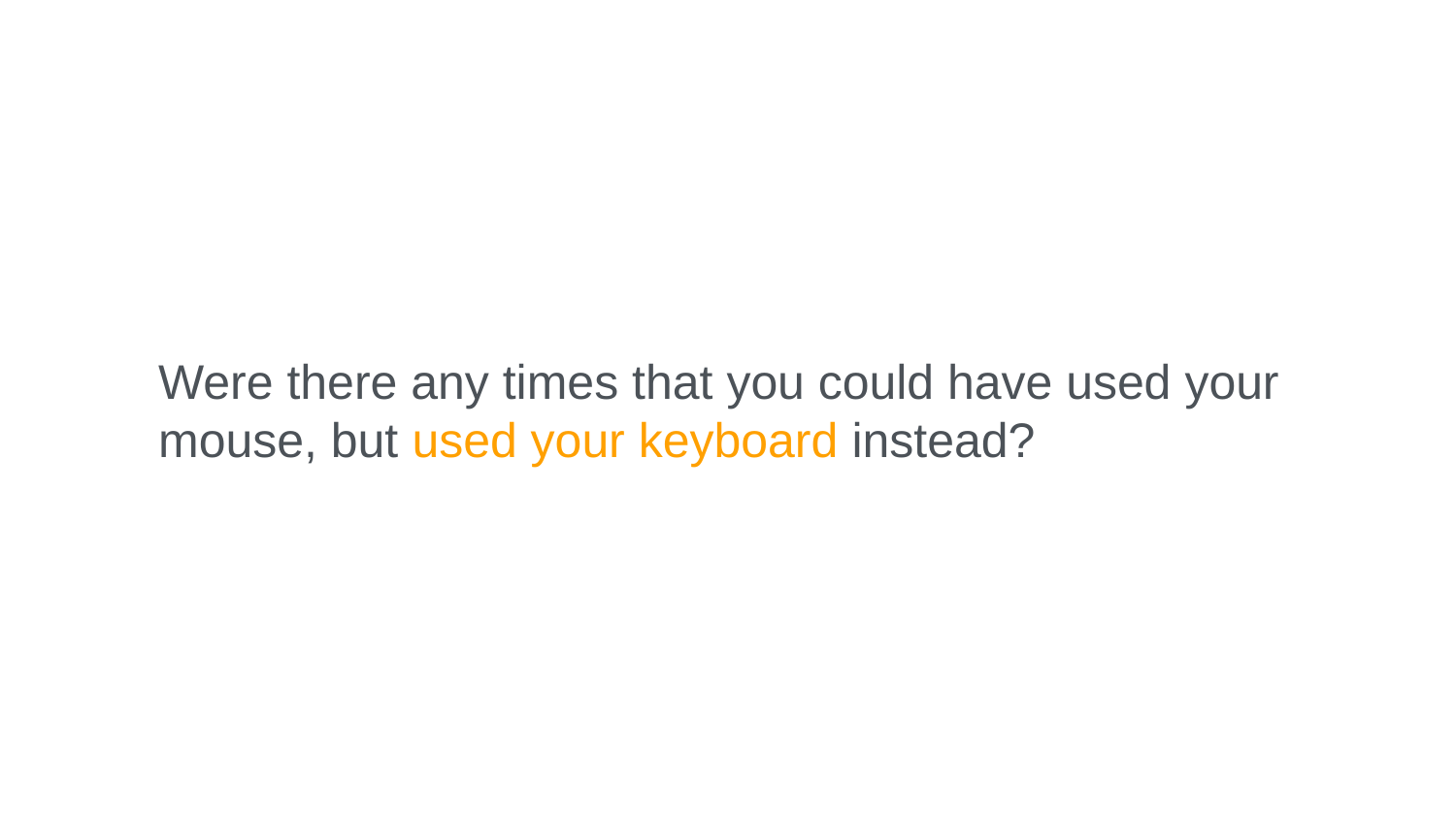

Were there any times that you could have used your mouse, but used your keyboard instead?